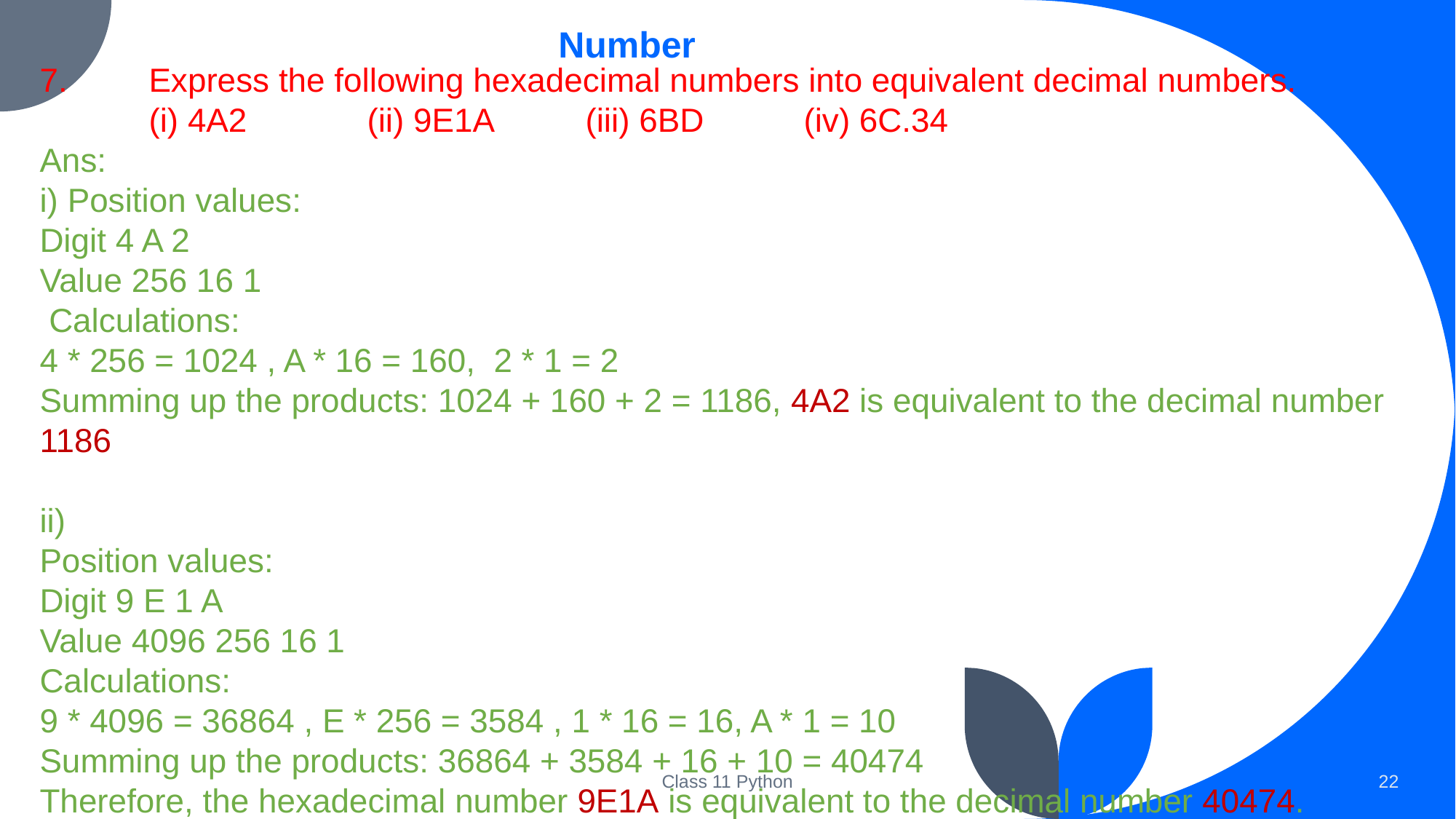

Number
7. 	Express the following hexadecimal numbers into equivalent decimal numbers.
 	(i) 4A2 		(ii) 9E1A 	(iii) 6BD 	(iv) 6C.34
Ans:
i) Position values:
Digit 4 A 2
Value 256 16 1
 Calculations:
4 * 256 = 1024 , A * 16 = 160,  2 * 1 = 2
Summing up the products: 1024 + 160 + 2 = 1186, 4A2 is equivalent to the decimal number 1186

ii)
Position values:
Digit 9 E 1 A
Value 4096 256 16 1
Calculations:
9 * 4096 = 36864 , E * 256 = 3584 , 1 * 16 = 16, A * 1 = 10
Summing up the products: 36864 + 3584 + 16 + 10 = 40474
Therefore, the hexadecimal number 9E1A is equivalent to the decimal number 40474.
Class 11 Python
22